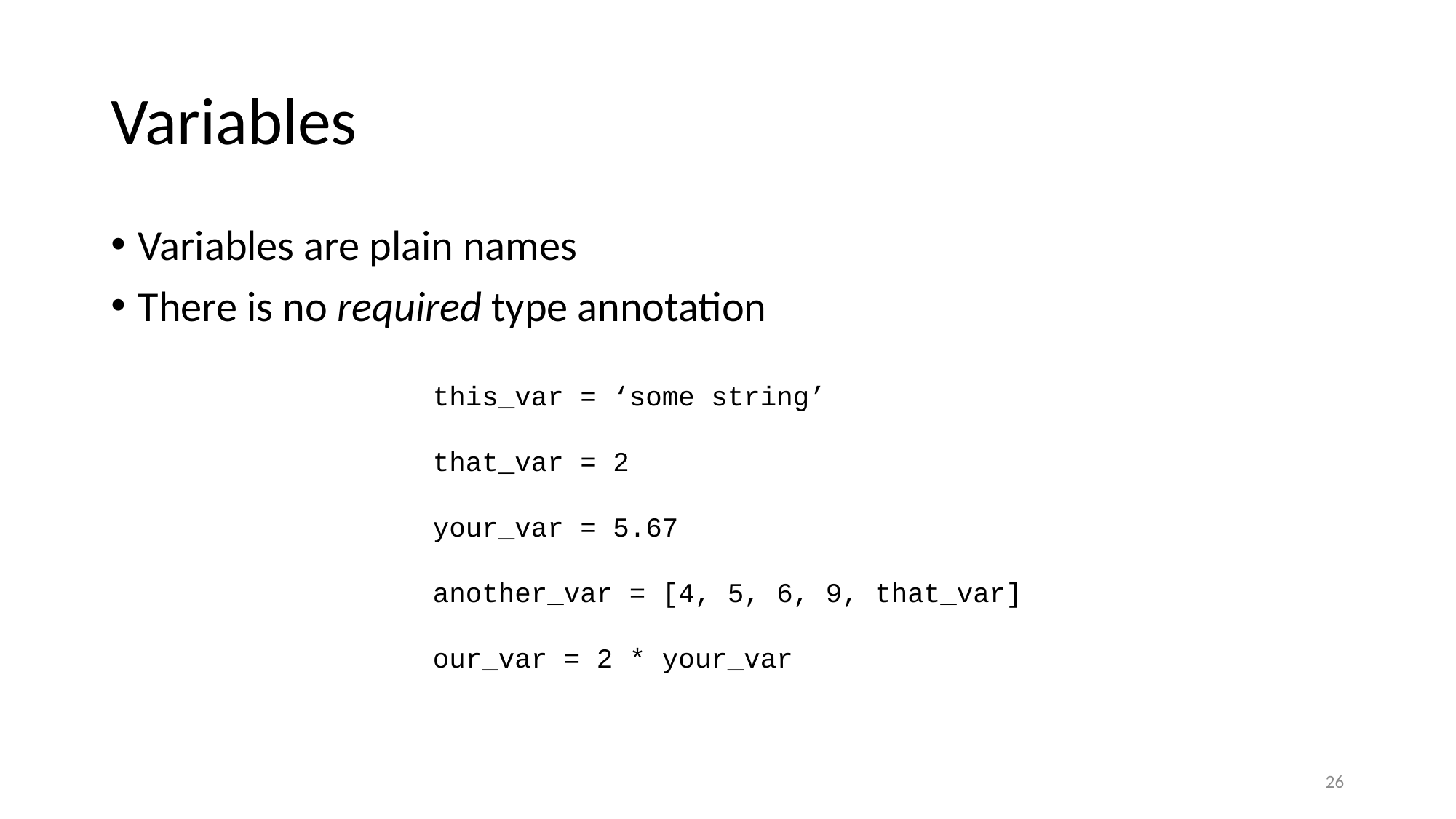

# Variables
Variables are plain names
There is no required type annotation
this_var = ‘some string’

that_var = 2

your_var = 5.67

another_var = [4, 5, 6, 9, that_var]

our_var = 2 * your_var
26